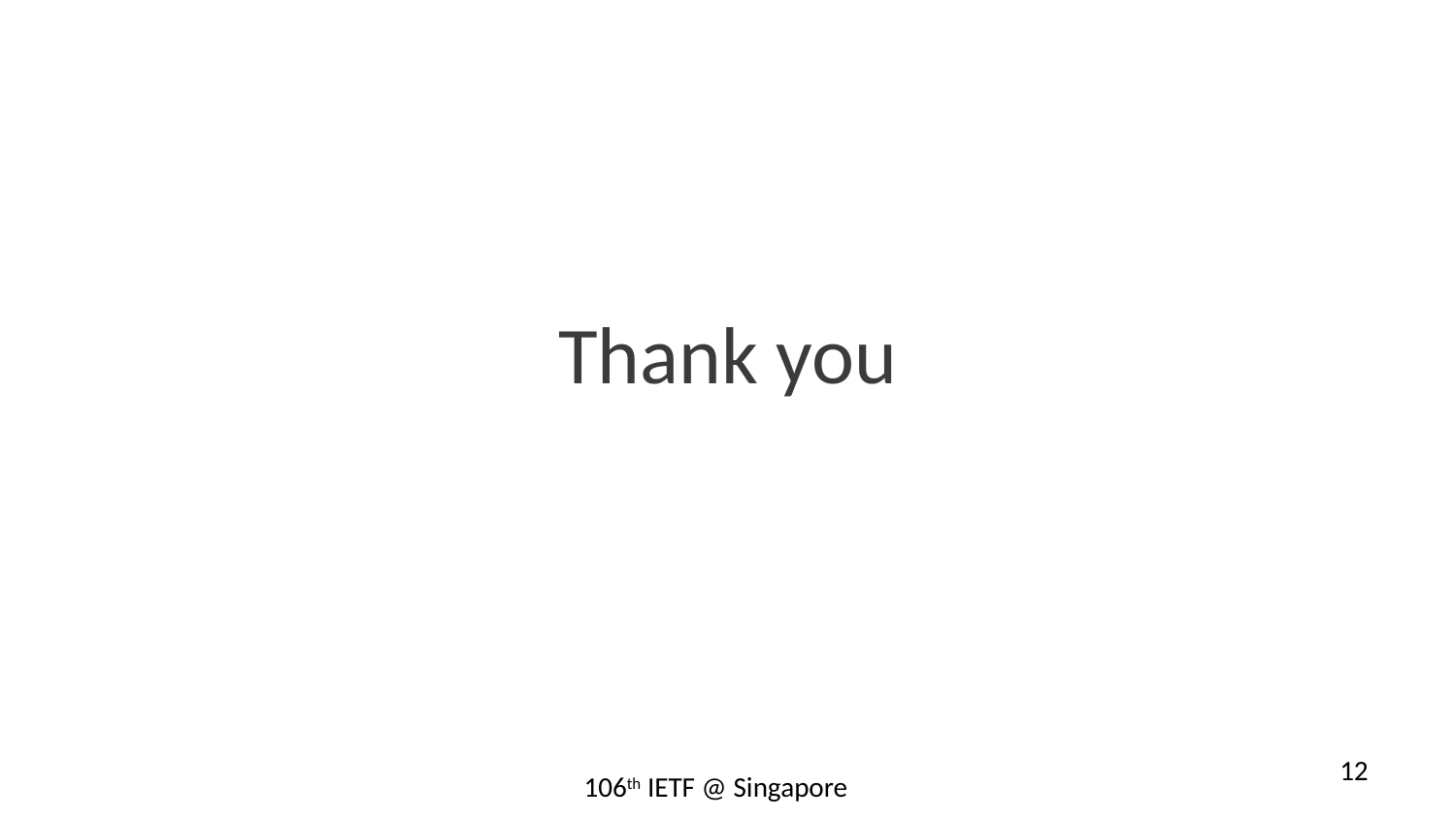

Thank you
12
106th IETF @ Singapore